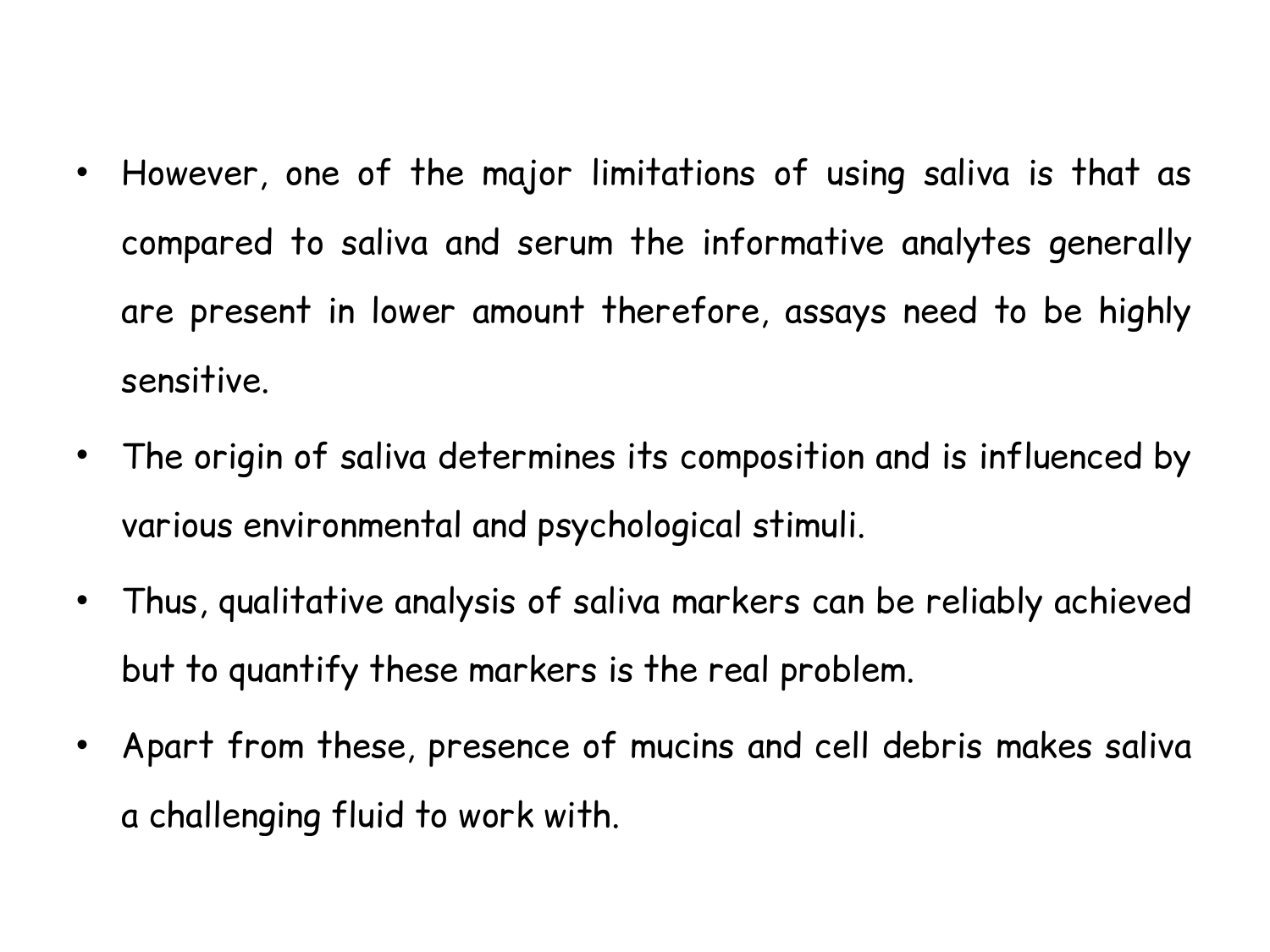

However, one of the major limitations of using saliva is that as compared to saliva and serum the informative analytes generally are present in lower amount therefore, assays need to be highly sensitive.
The origin of saliva determines its composition and is influenced by various environmental and psychological stimuli.
Thus, qualitative analysis of saliva markers can be reliably achieved but to quantify these markers is the real problem.
Apart from these, presence of mucins and cell debris makes saliva a challenging fluid to work with.